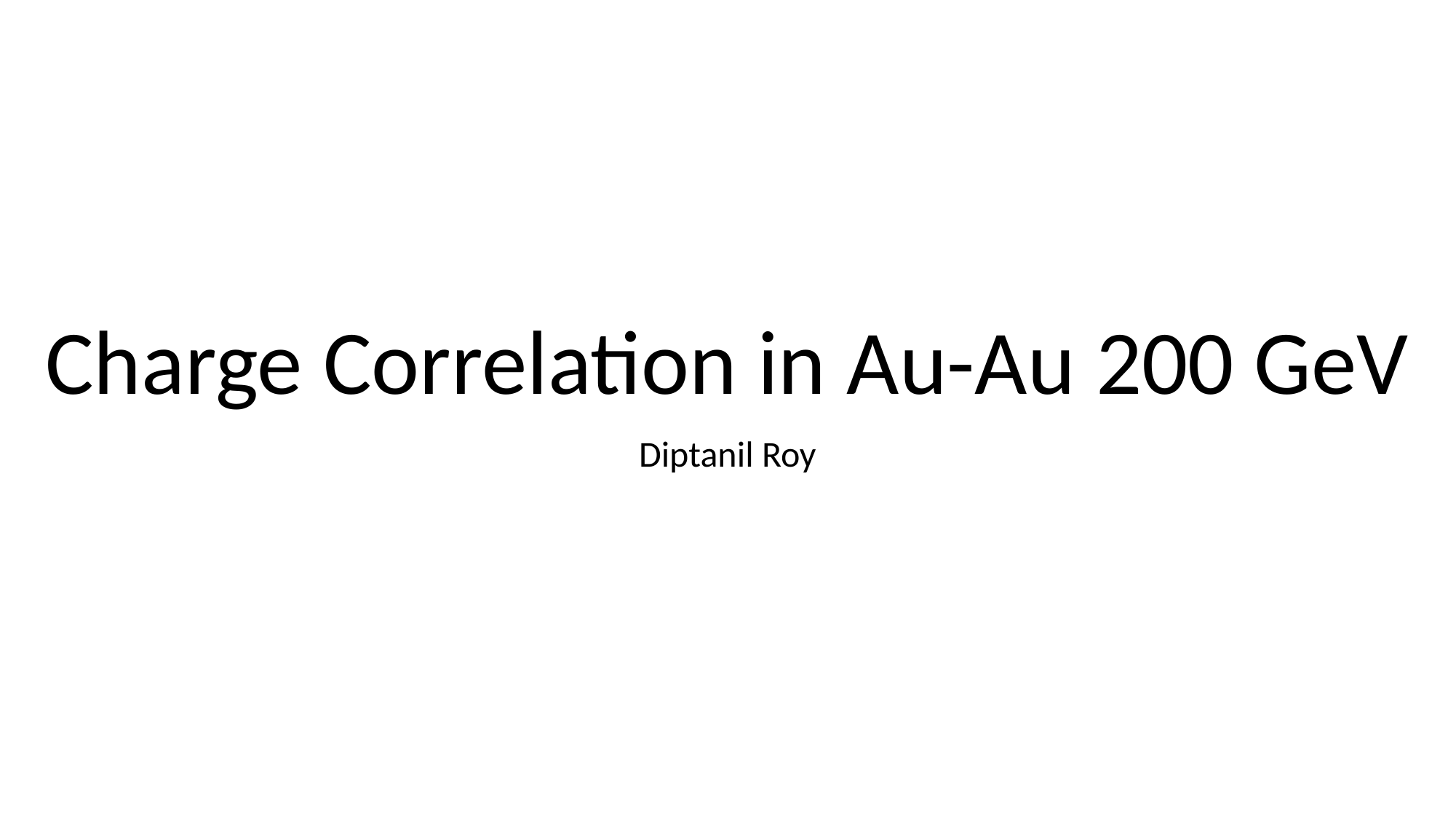

# Charge Correlation in Au-Au 200 GeV
Diptanil Roy